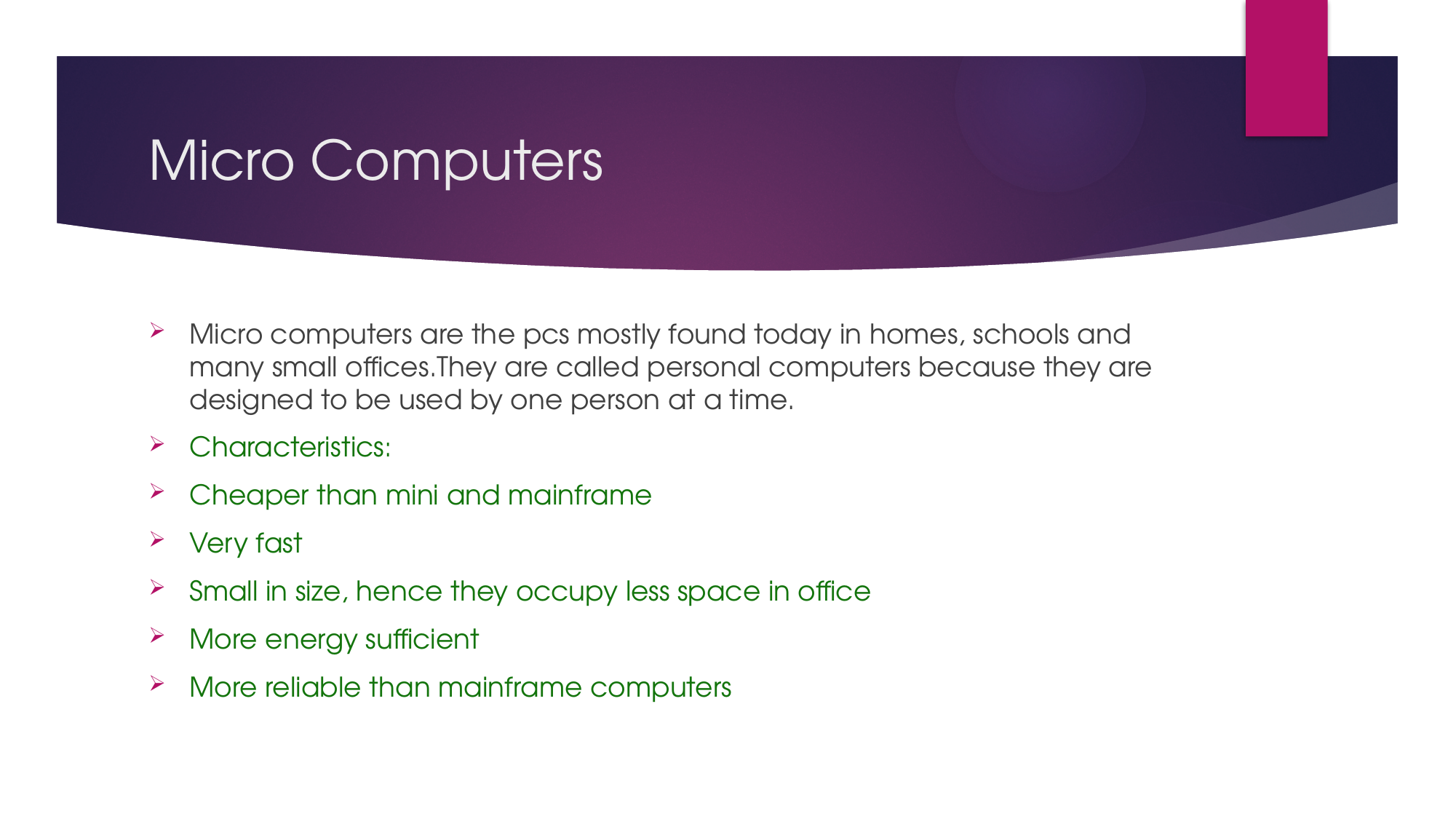

# Micro Computers
Micro computers are the pcs mostly found today in homes, schools and many small offices.They are called personal computers because they are designed to be used by one person at a time.
Characteristics:
Cheaper than mini and mainframe
Very fast
Small in size, hence they occupy less space in office
More energy sufficient
More reliable than mainframe computers